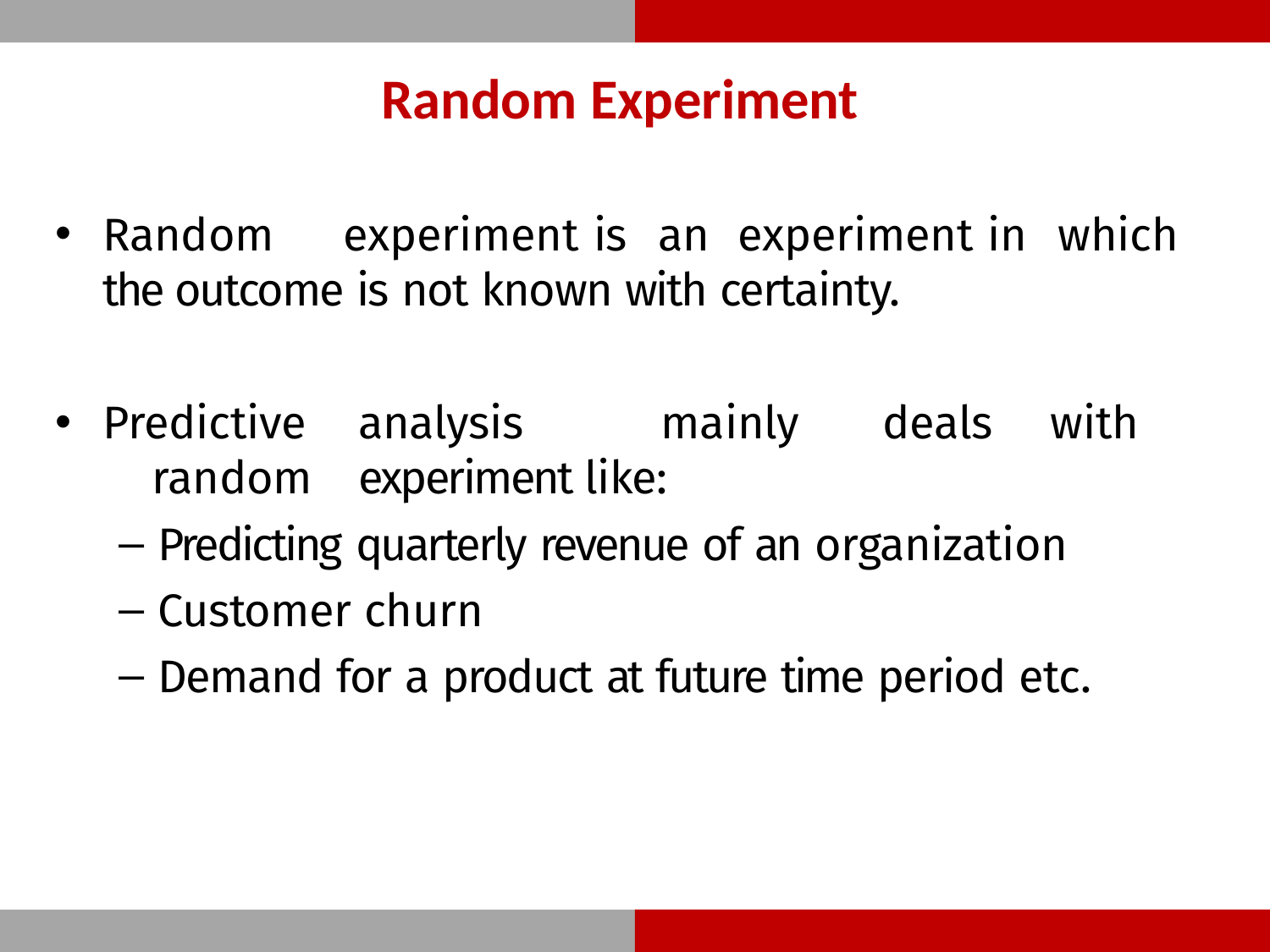

# Random Experiment
Random	experiment	is	an	experiment	in	which	the outcome is not known with certainty.

Predictive	analysis	mainly	deals	with	random	experiment like:
Predicting quarterly revenue of an organization
Customer churn
Demand for a product at future time period etc.

Business Analytics – The Science of Data Driven Decision Making